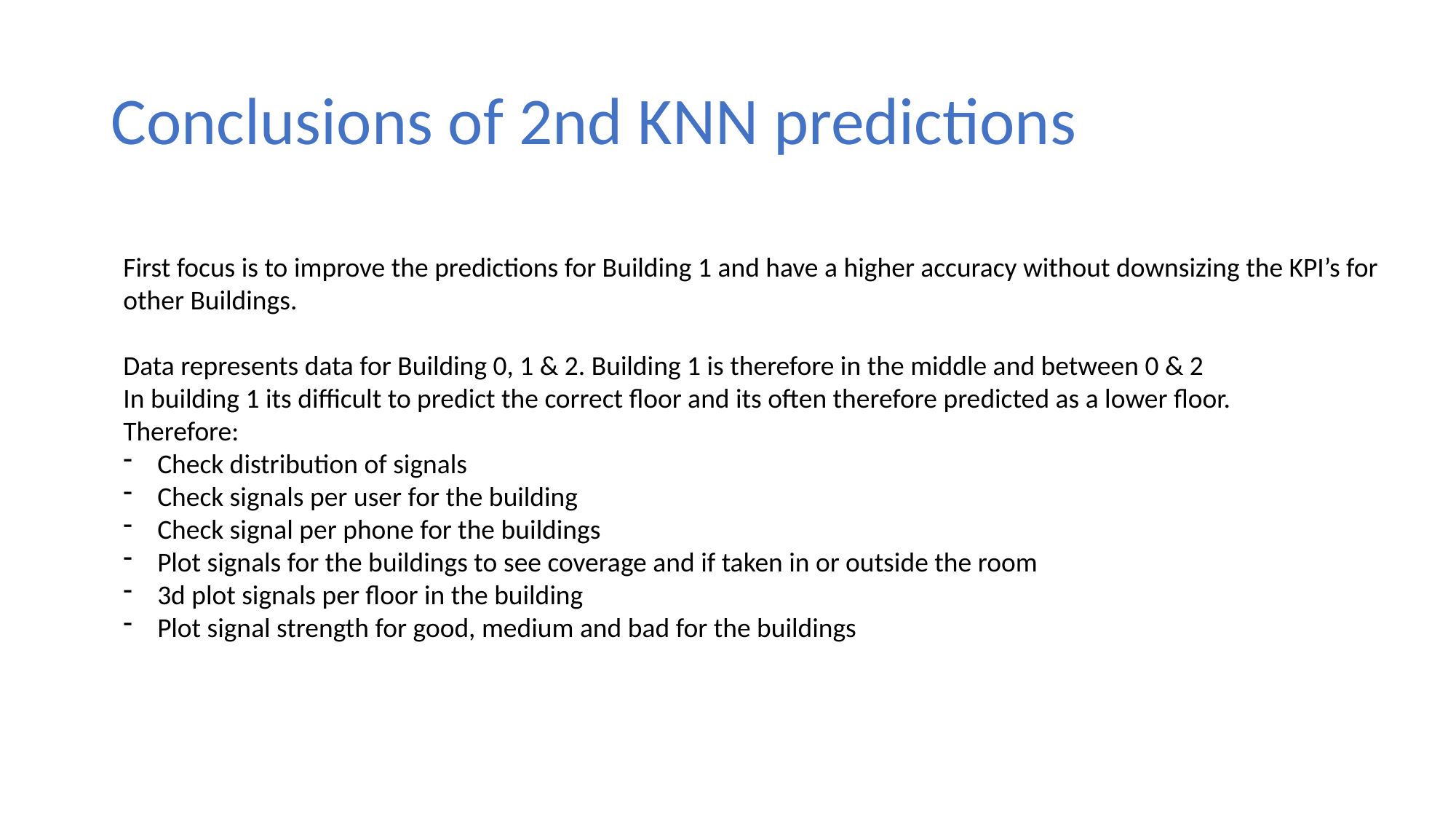

# Conclusions of 2nd KNN predictions
First focus is to improve the predictions for Building 1 and have a higher accuracy without downsizing the KPI’s for other Buildings.

Data represents data for Building 0, 1 & 2. Building 1 is therefore in the middle and between 0 & 2
In building 1 its difficult to predict the correct floor and its often therefore predicted as a lower floor.
Therefore:
Check distribution of signals
Check signals per user for the building
Check signal per phone for the buildings
Plot signals for the buildings to see coverage and if taken in or outside the room
3d plot signals per floor in the building
Plot signal strength for good, medium and bad for the buildings